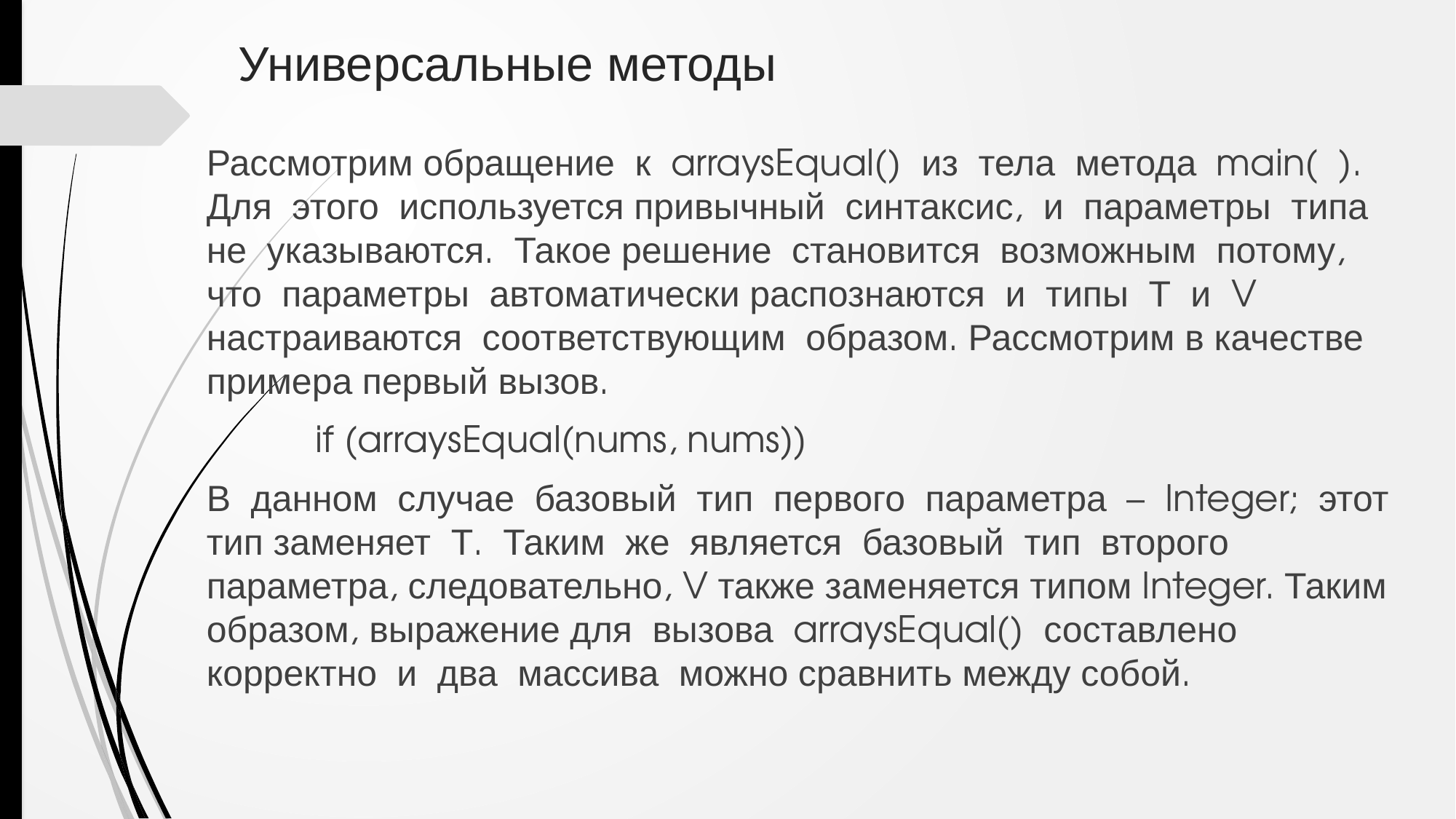

# Универсальные методы
Рассмотрим обращение  к  arraysEqual()  из  тела  метода  main(  ).  Для  этого  используется привычный  синтаксис,  и  параметры  типа  не  указываются.  Такое решение  становится  возможным  потому,  что  параметры  автоматически распознаются  и  типы  Т  и  V  настраиваются  соответствующим  образом. Рассмотрим в качестве примера первый вызов.
	if (arraysEqual(nums, nums))
В  данном  случае  базовый  тип  первого  параметра  –  Integer;  этот  тип заменяет  Т.  Таким  же  является  базовый  тип  второго  параметра, следовательно, V также заменяется типом Integer. Таким образом, выражение для  вызова  arraysEqual()  составлено  корректно  и  два  массива  можно сравнить между собой.